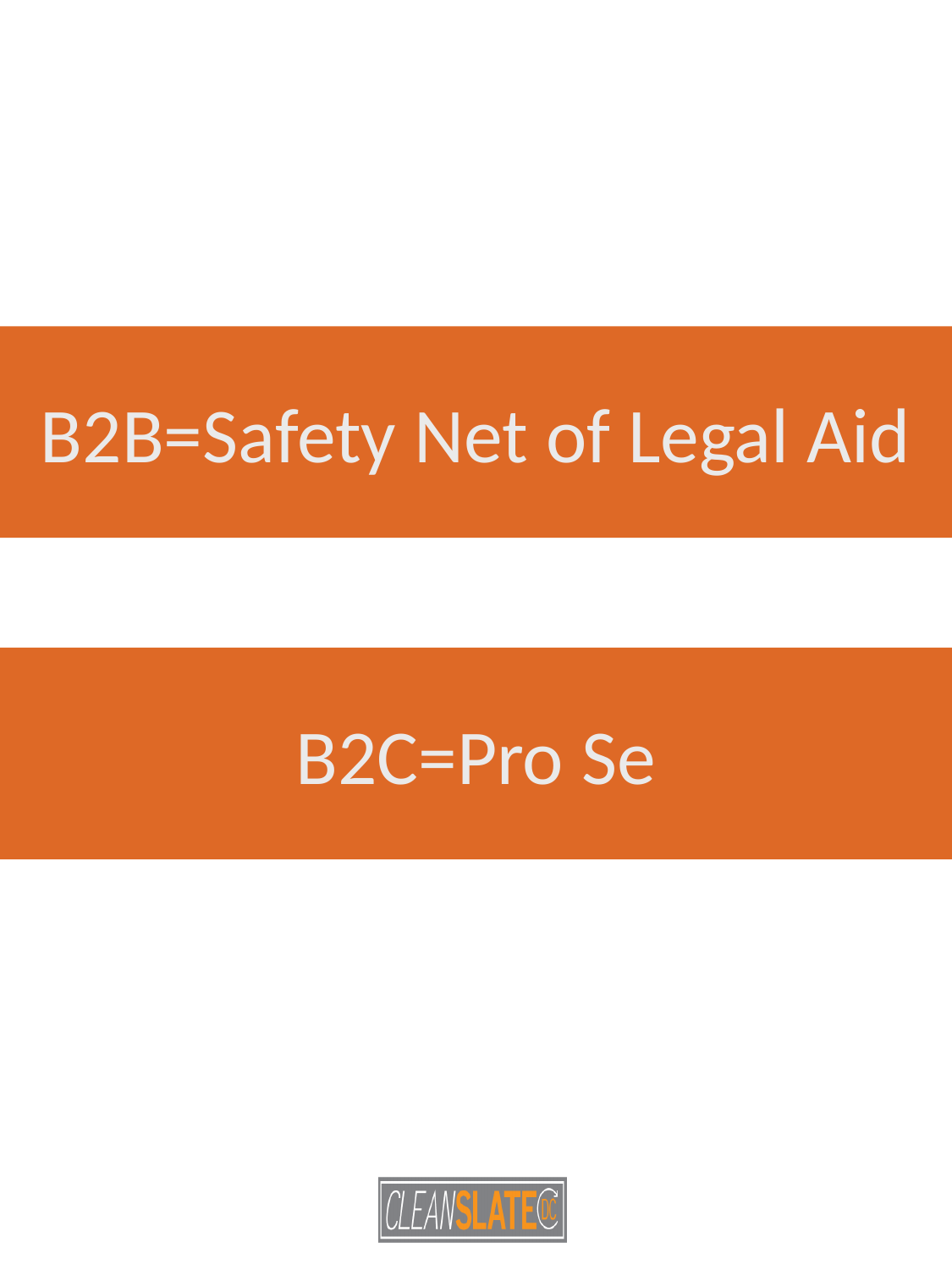

# B2B=Safety Net of Legal Aid
B2C=Pro Se